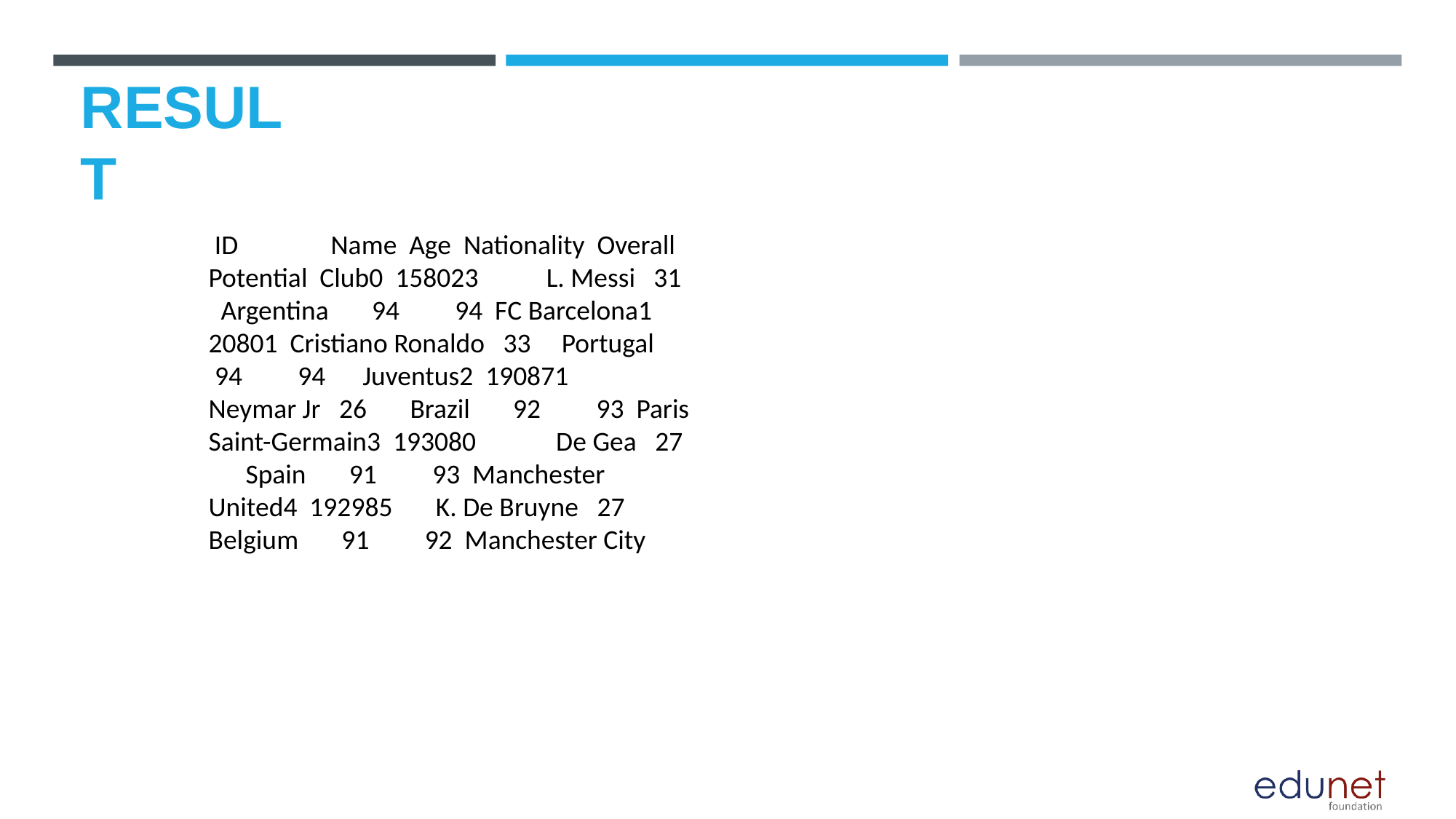

# RESULT
 ID               Name  Age  Nationality  Overall  Potential  Club0  158023           L. Messi   31    Argentina       94         94  FC Barcelona1   20801  Cristiano Ronaldo   33     Portugal       94         94      Juventus2  190871          Neymar Jr   26       Brazil       92         93  Paris Saint-Germain3  193080             De Gea   27        Spain       91         93  Manchester United4  192985       K. De Bruyne   27      Belgium       91         92  Manchester City